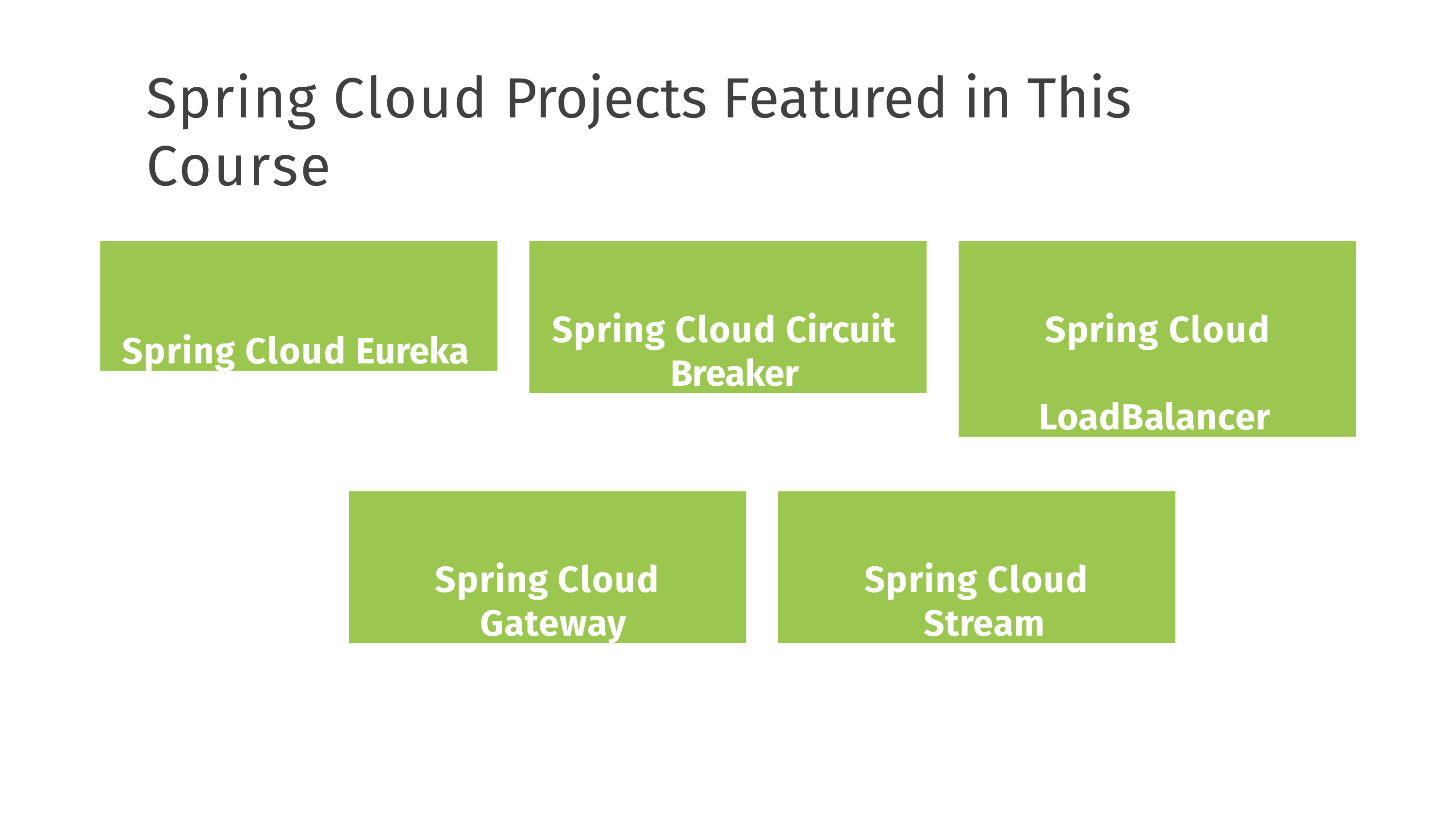

# Spring Cloud Projects Featured in This Course

Spring Cloud Eureka

Spring Cloud Circuit  Breaker

Spring Cloud  LoadBalancer

Spring Cloud  Gateway

Spring Cloud  Stream
7